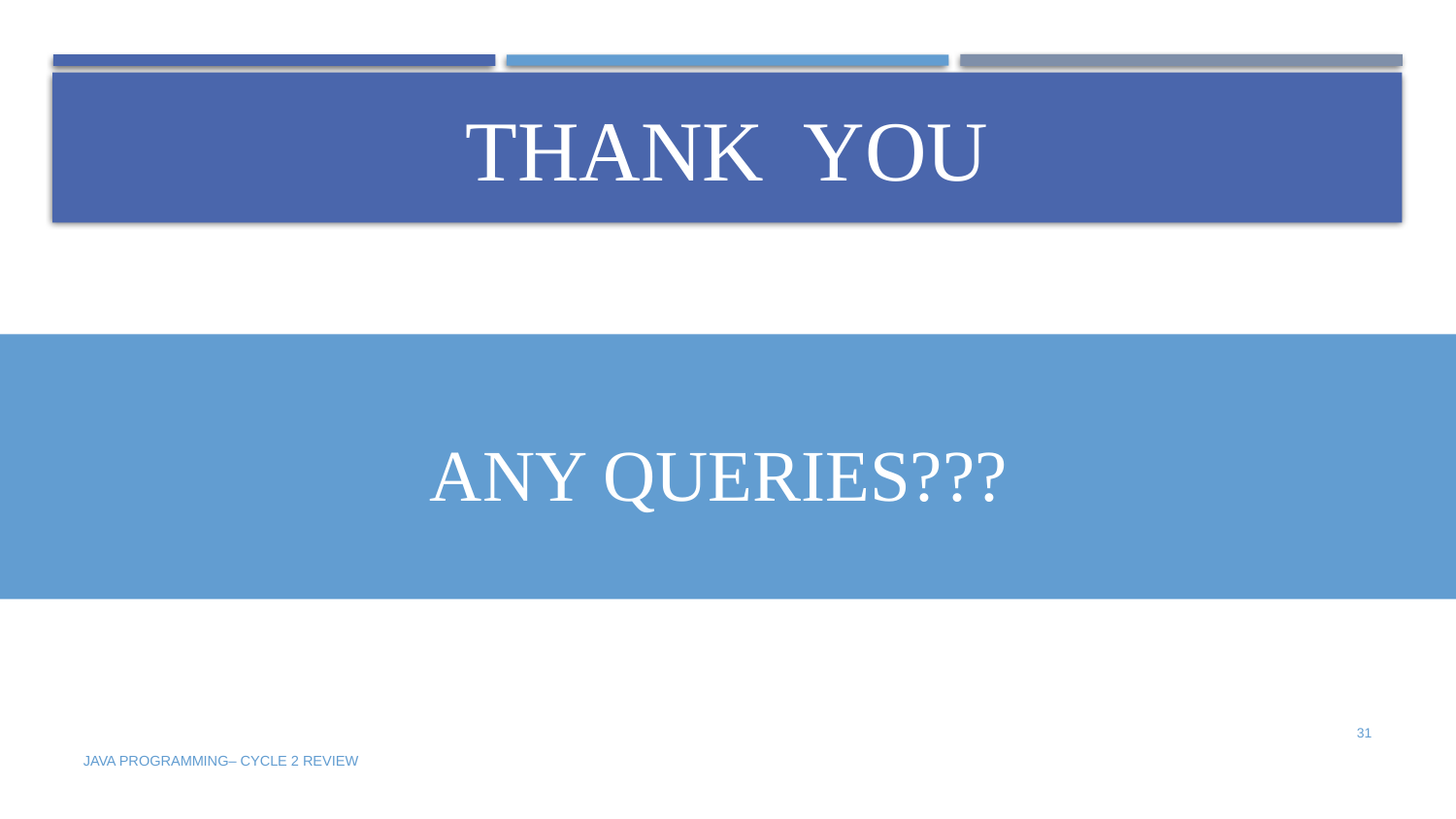

# Thank  You

Any queries???
31
JAVA PROGRAMMING– CYCLE 2 REVIEW